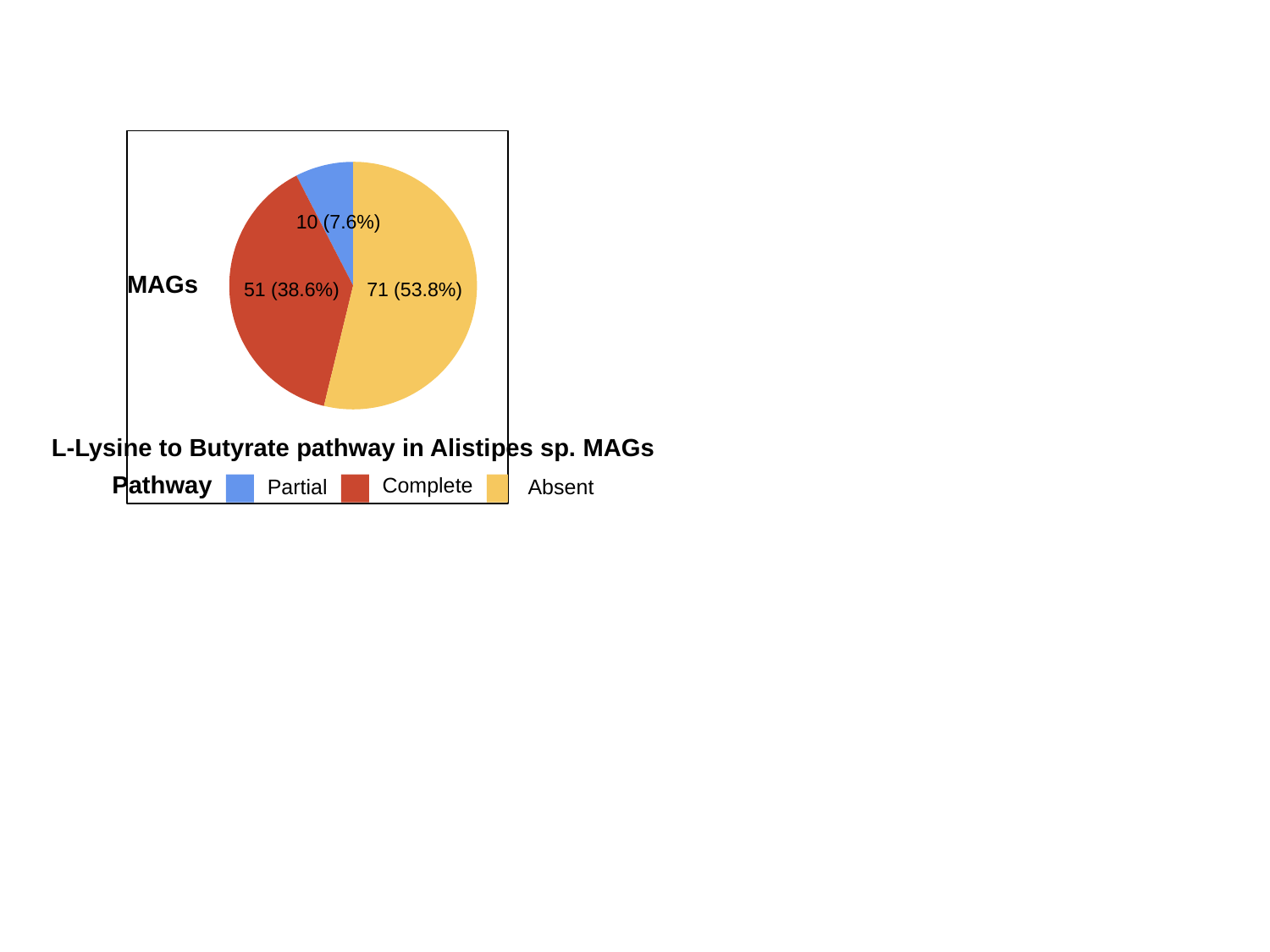

10 (7.6%)
MAGs
51 (38.6%)
71 (53.8%)
L-Lysine to Butyrate pathway in Alistipes sp. MAGs
Pathway

Complete
Partial
Absent